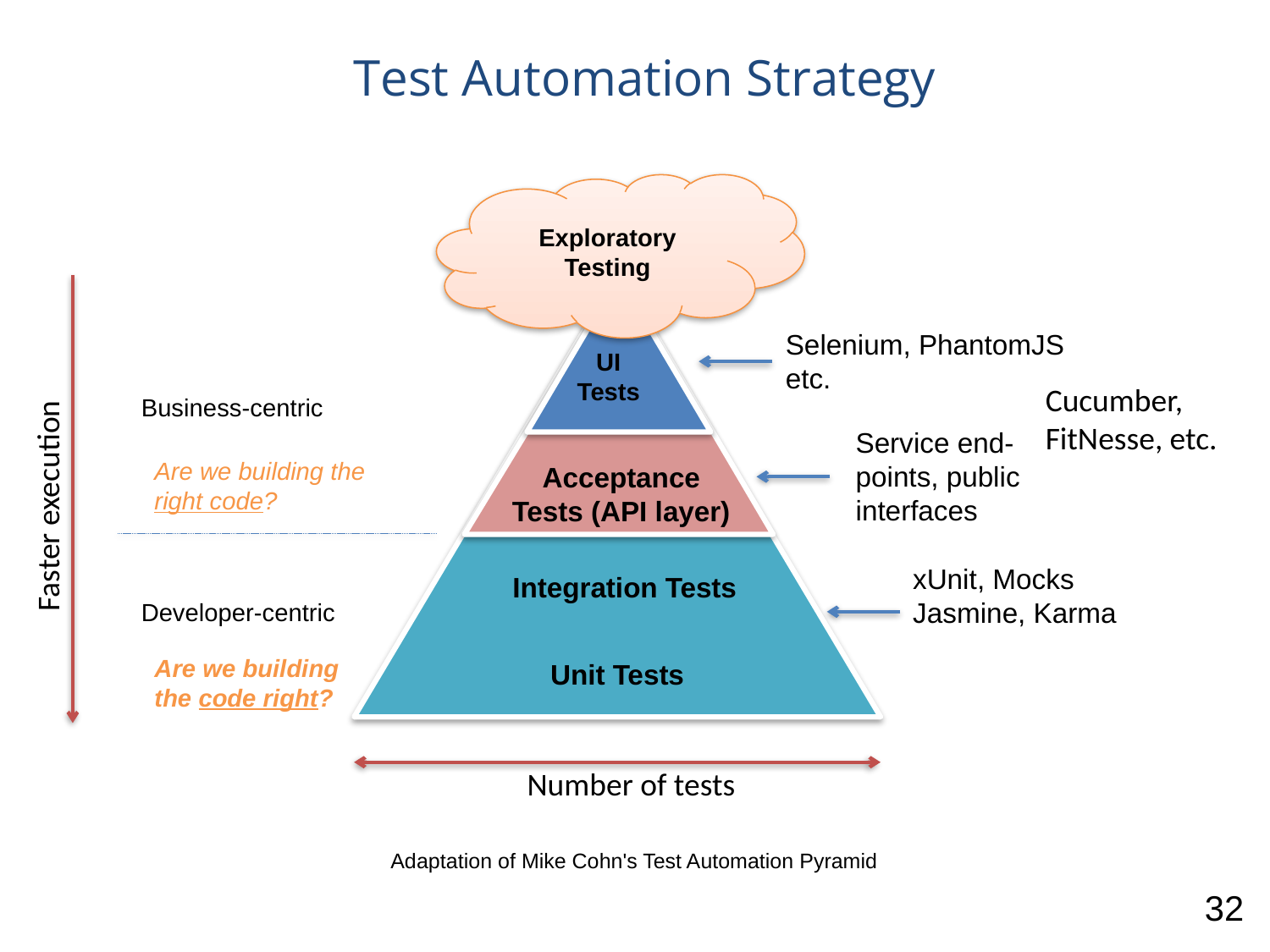

Test Automation Strategy
Exploratory Testing

Unit Tests

UI Tests
Acceptance
Tests (API layer)
Selenium, PhantomJS etc.
Cucumber,
FitNesse, etc.
Business-centric
Service end-points, public interfaces
Are we building the right code?
Faster execution
xUnit, Mocks
Jasmine, Karma
Integration Tests
Developer-centric
Are we building the code right?

Number of tests
Adaptation of Mike Cohn's Test Automation Pyramid
32